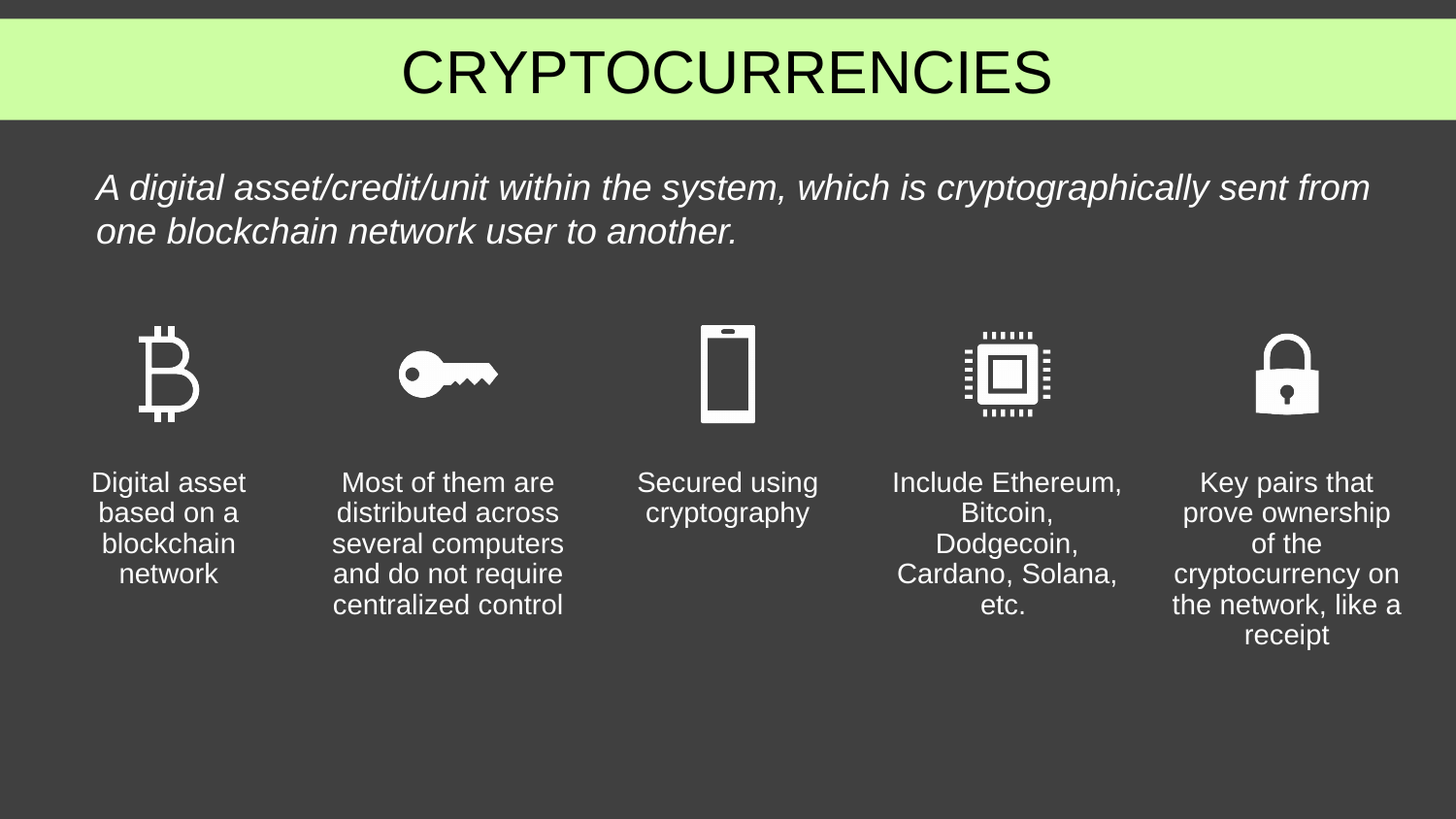

CRYPTOCURRENCIES
A digital asset/credit/unit within the system, which is cryptographically sent from one blockchain network user to another.
Digital asset based on a blockchain network
Most of them are distributed across several computers and do not require centralized control
Secured using cryptography
Include Ethereum, Bitcoin, Dodgecoin, Cardano, Solana, etc.
Key pairs that prove ownership of the cryptocurrency on the network, like a receipt